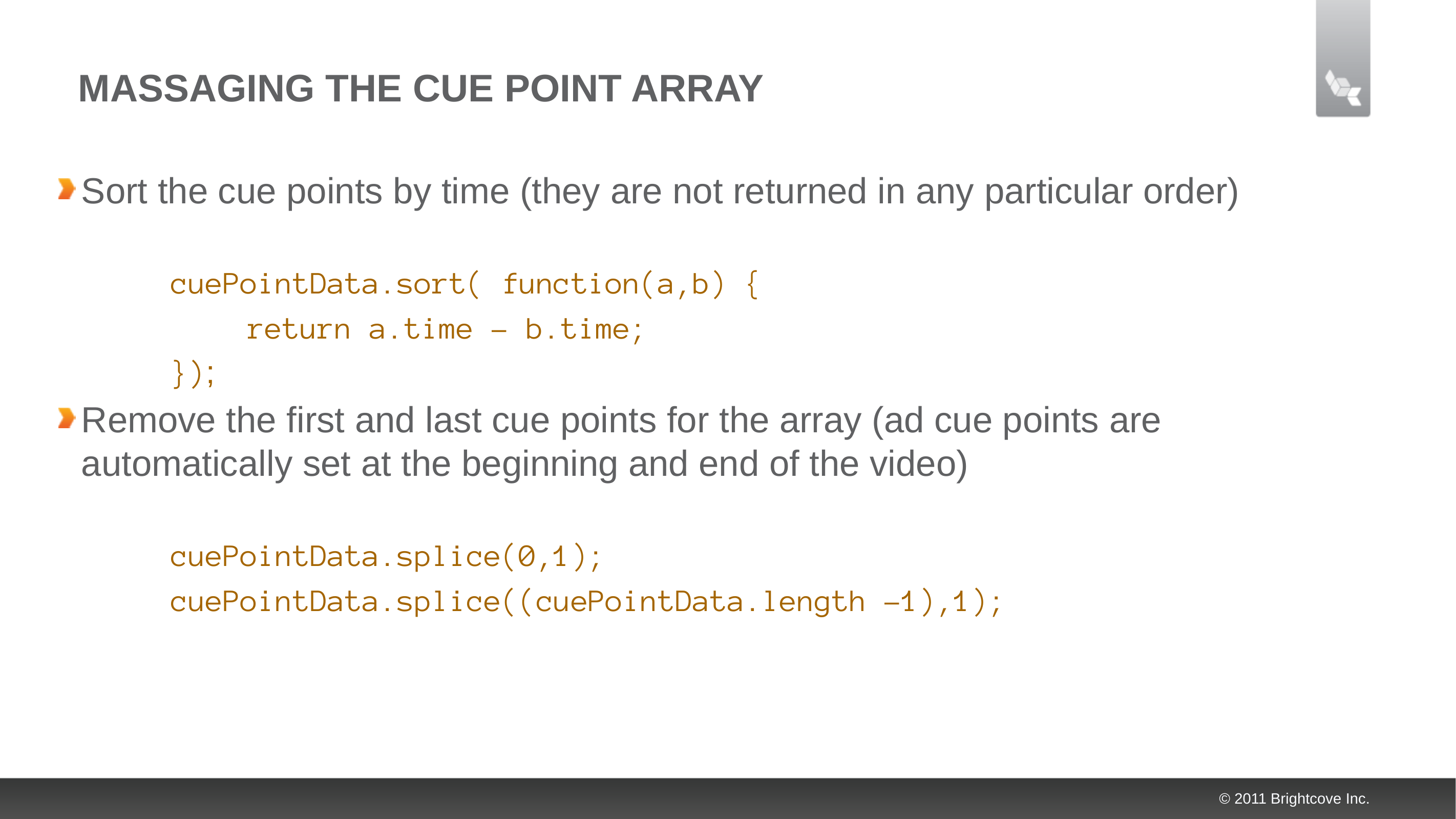

# Massaging the Cue Point Array
Sort the cue points by time (they are not returned in any particular order)

cuePointData.sort( function(a,b) {
	return a.time - b.time;
});
Remove the first and last cue points for the array (ad cue points are automatically set at the beginning and end of the video)

cuePointData.splice(0,1);
cuePointData.splice((cuePointData.length -1),1);